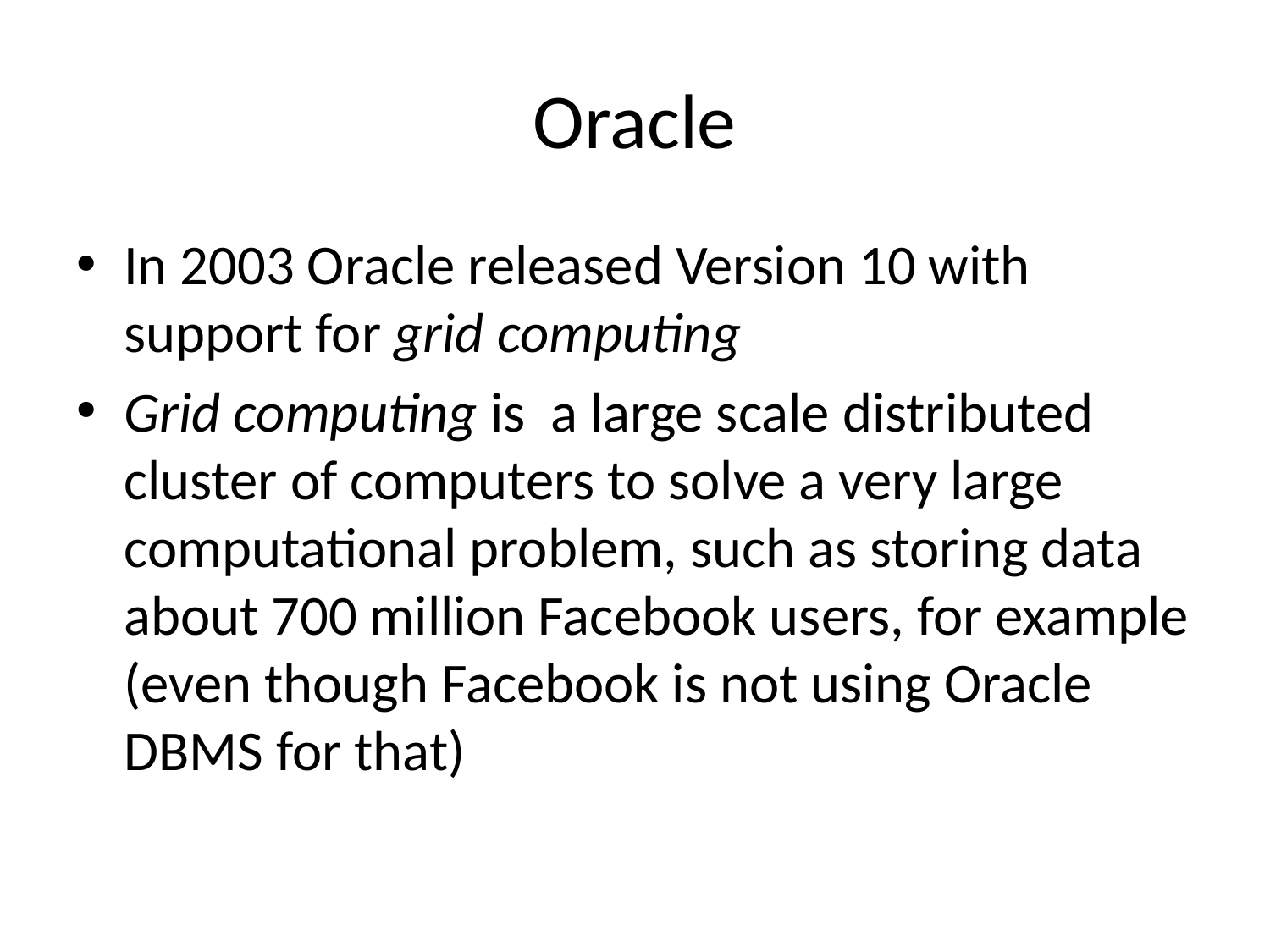

# Oracle
In 2003 Oracle released Version 10 with support for grid computing
Grid computing is  a large scale distributed cluster of computers to solve a very large computational problem, such as storing data about 700 million Facebook users, for example (even though Facebook is not using Oracle DBMS for that)